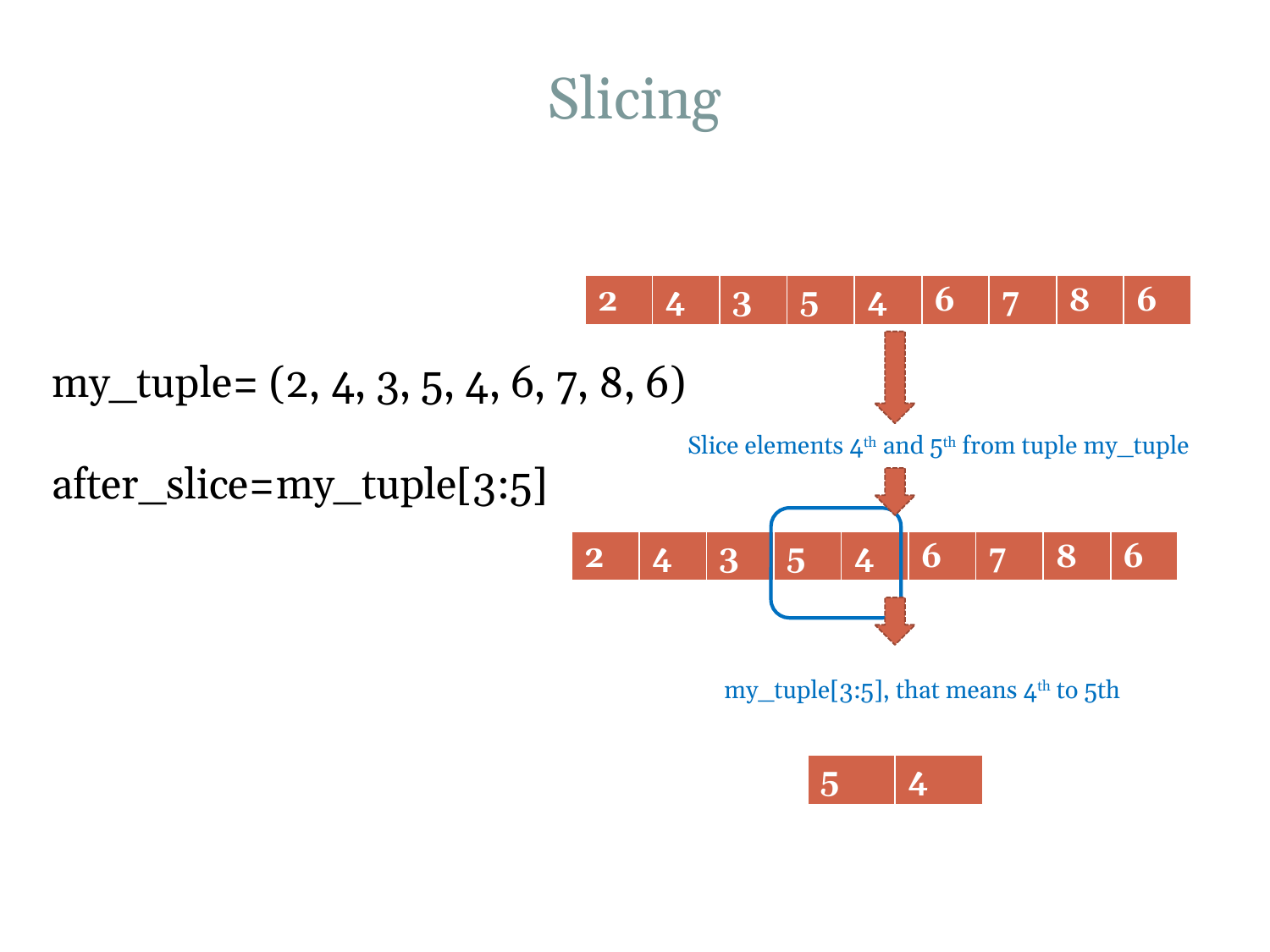

# Slicing
| 2 | 4 | 3 | 5 | 4 | 6 | 7 | 8 | 6 |
| --- | --- | --- | --- | --- | --- | --- | --- | --- |

my_tuple= (2, 4, 3, 5, 4, 6, 7, 8, 6)

after_slice=my_tuple[3:5]
Slice elements 4th and 5th from tuple my_tuple

| 2 | 4 | 3 | 5 | 4 | 6 | 7 | 8 | 6 |
| --- | --- | --- | --- | --- | --- | --- | --- | --- |

my_tuple[3:5], that means 4th to 5th
| 5 | 4 |
| --- | --- |